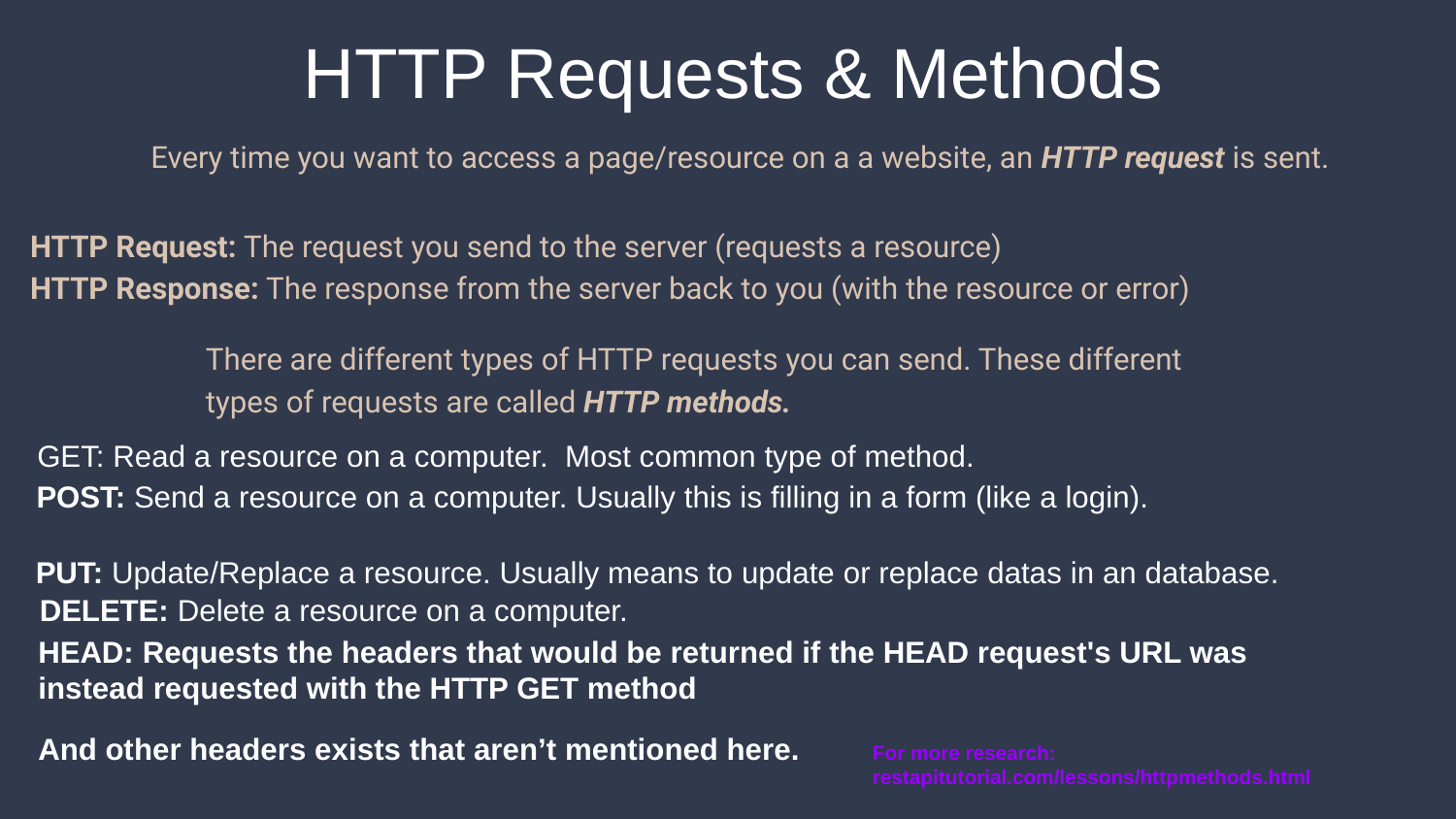

# HTTP Requests & Methods
Every time you want to access a page/resource on a a website, an HTTP request is sent.
HTTP Request: The request you send to the server (requests a resource)
HTTP Response: The response from the server back to you (with the resource or error)
There are different types of HTTP requests you can send. These different types of requests are called HTTP methods.
GET: Read a resource on a computer.  Most common type of method.
POST: Send a resource on a computer. Usually this is filling in a form (like a login).
PUT: Update/Replace a resource. Usually means to update or replace datas in an database.
DELETE: Delete a resource on a computer.
HEAD: Requests the headers that would be returned if the HEAD request's URL was instead requested with the HTTP GET method
And other headers exists that aren’t mentioned here.
For more research: restapitutorial.com/lessons/httpmethods.html